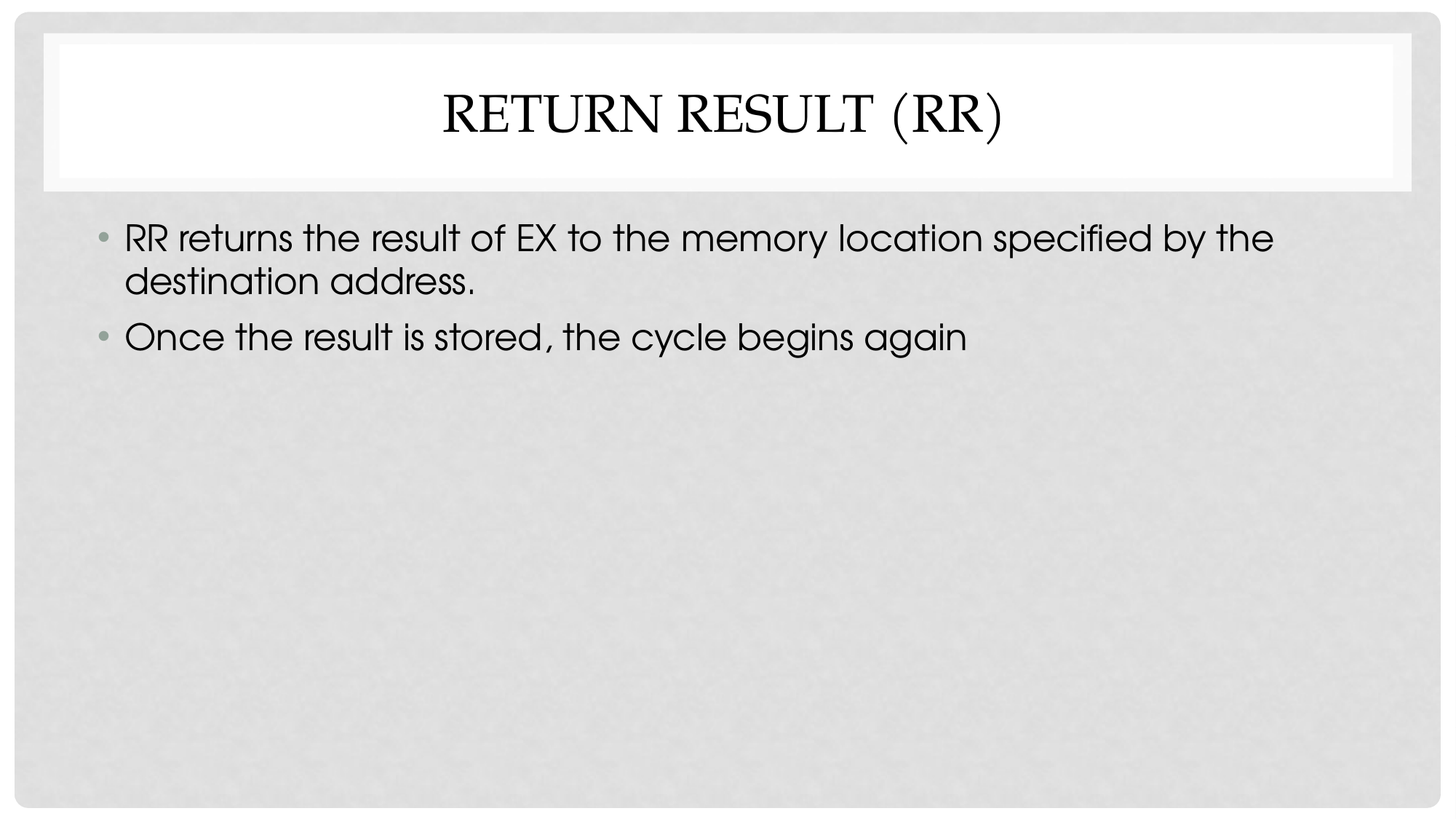

# RETURN RESULT (RR)
RR returns the result of EX to the memory location specified by the destination address.
Once the result is stored, the cycle begins again